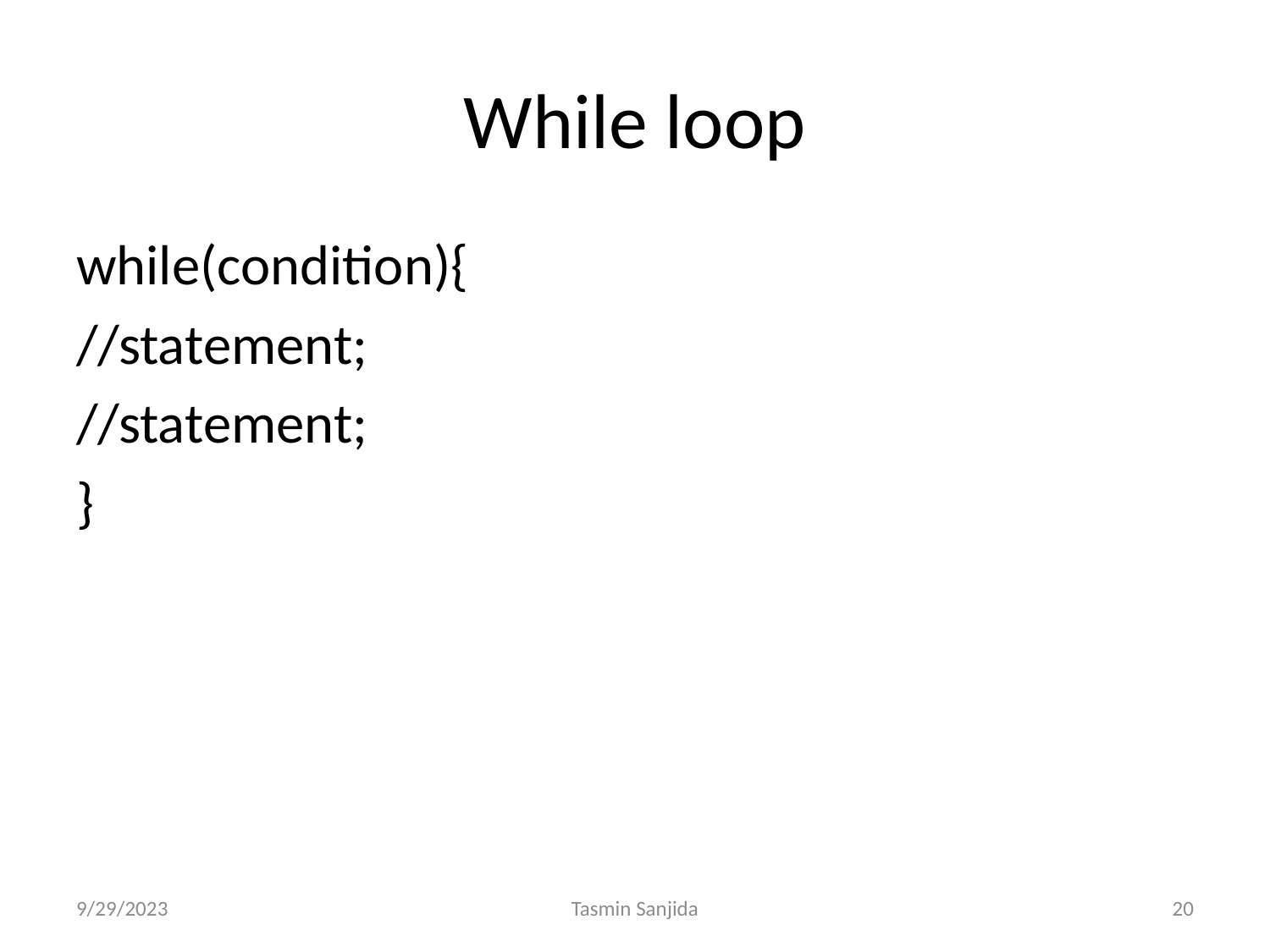

# While loop
while(condition){
//statement;
//statement;
}
9/29/2023
Tasmin Sanjida
20